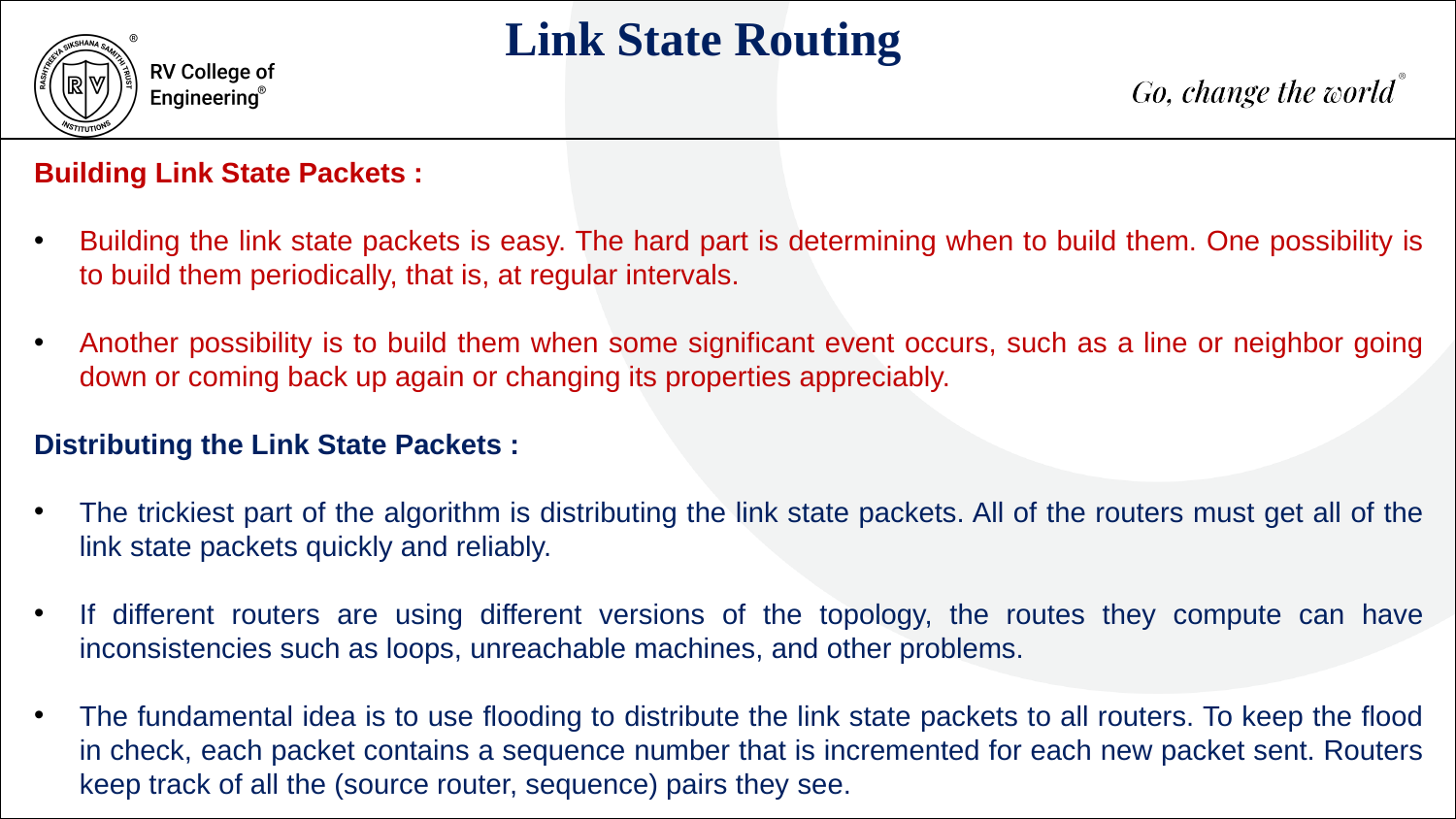

Link State Routing

Building Link State Packets :

Building the link state packets is easy. The hard part is determining when to build them. One possibility is to build them periodically, that is, at regular intervals.

Another possibility is to build them when some significant event occurs, such as a line or neighbor going down or coming back up again or changing its properties appreciably.

Distributing the Link State Packets :

The trickiest part of the algorithm is distributing the link state packets. All of the routers must get all of the link state packets quickly and reliably.

If different routers are using different versions of the topology, the routes they compute can have inconsistencies such as loops, unreachable machines, and other problems.

The fundamental idea is to use flooding to distribute the link state packets to all routers. To keep the flood in check, each packet contains a sequence number that is incremented for each new packet sent. Routers keep track of all the (source router, sequence) pairs they see.